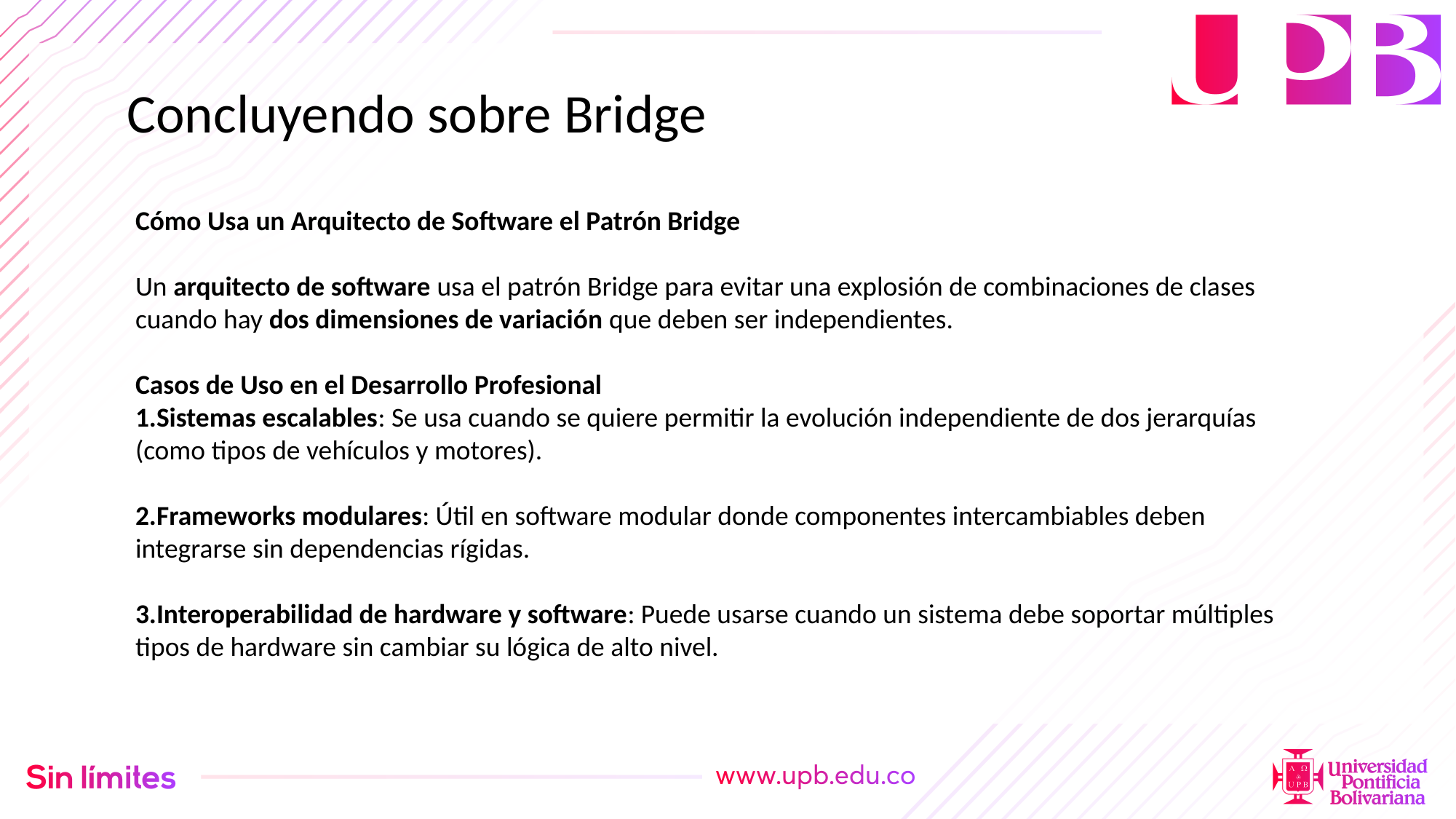

Concluyendo sobre Bridge
Cómo Usa un Arquitecto de Software el Patrón Bridge

Un arquitecto de software usa el patrón Bridge para evitar una explosión de combinaciones de clases cuando hay dos dimensiones de variación que deben ser independientes.

Casos de Uso en el Desarrollo Profesional
Sistemas escalables: Se usa cuando se quiere permitir la evolución independiente de dos jerarquías (como tipos de vehículos y motores).

Frameworks modulares: Útil en software modular donde componentes intercambiables deben integrarse sin dependencias rígidas.

Interoperabilidad de hardware y software: Puede usarse cuando un sistema debe soportar múltiples tipos de hardware sin cambiar su lógica de alto nivel.